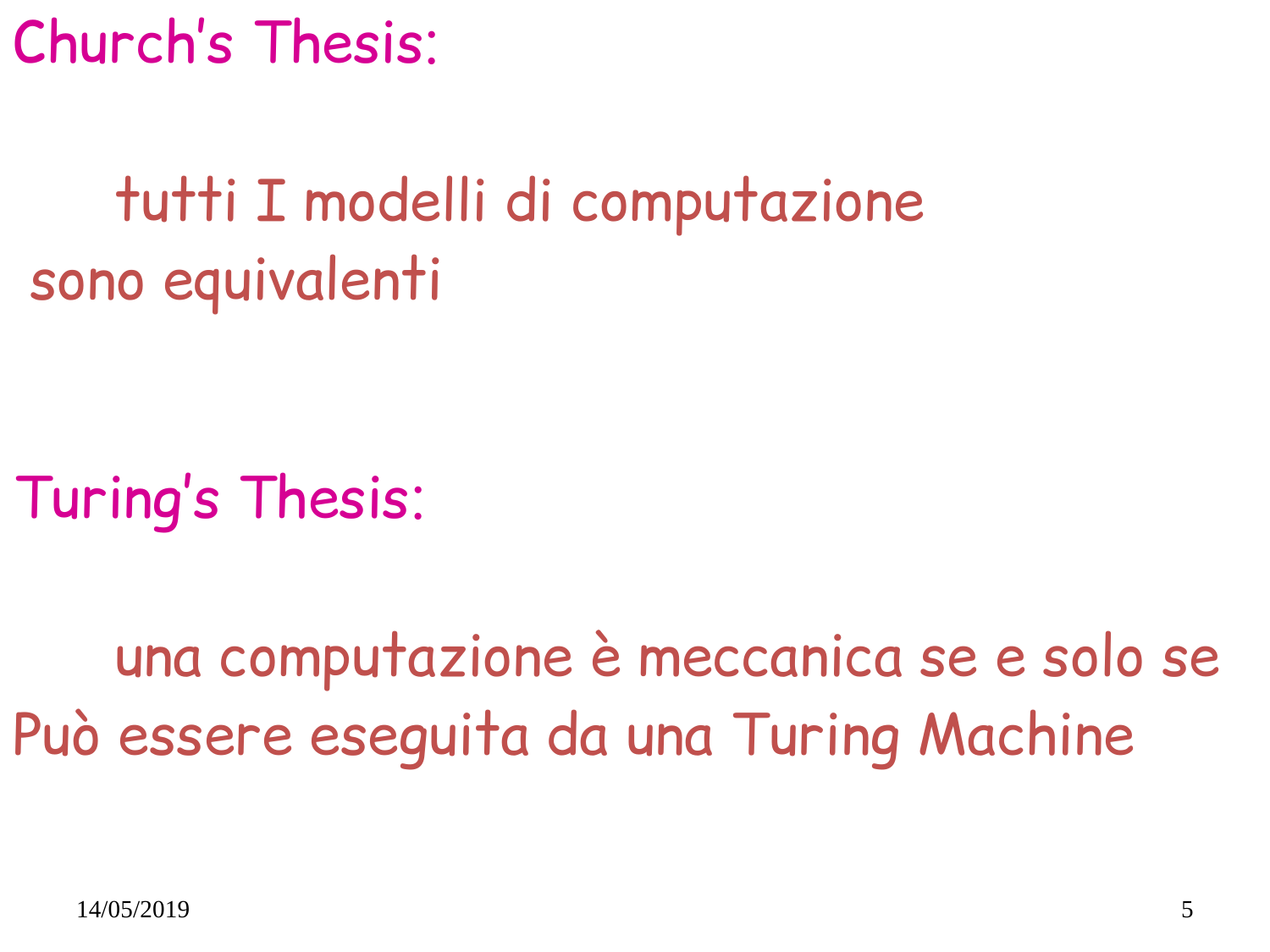

Church’s Thesis:

      tutti I modelli di computazione
 sono equivalenti
Turing’s Thesis:

      una computazione è meccanica se e solo se
Può essere eseguita da una Turing Machine
14/05/2019
5